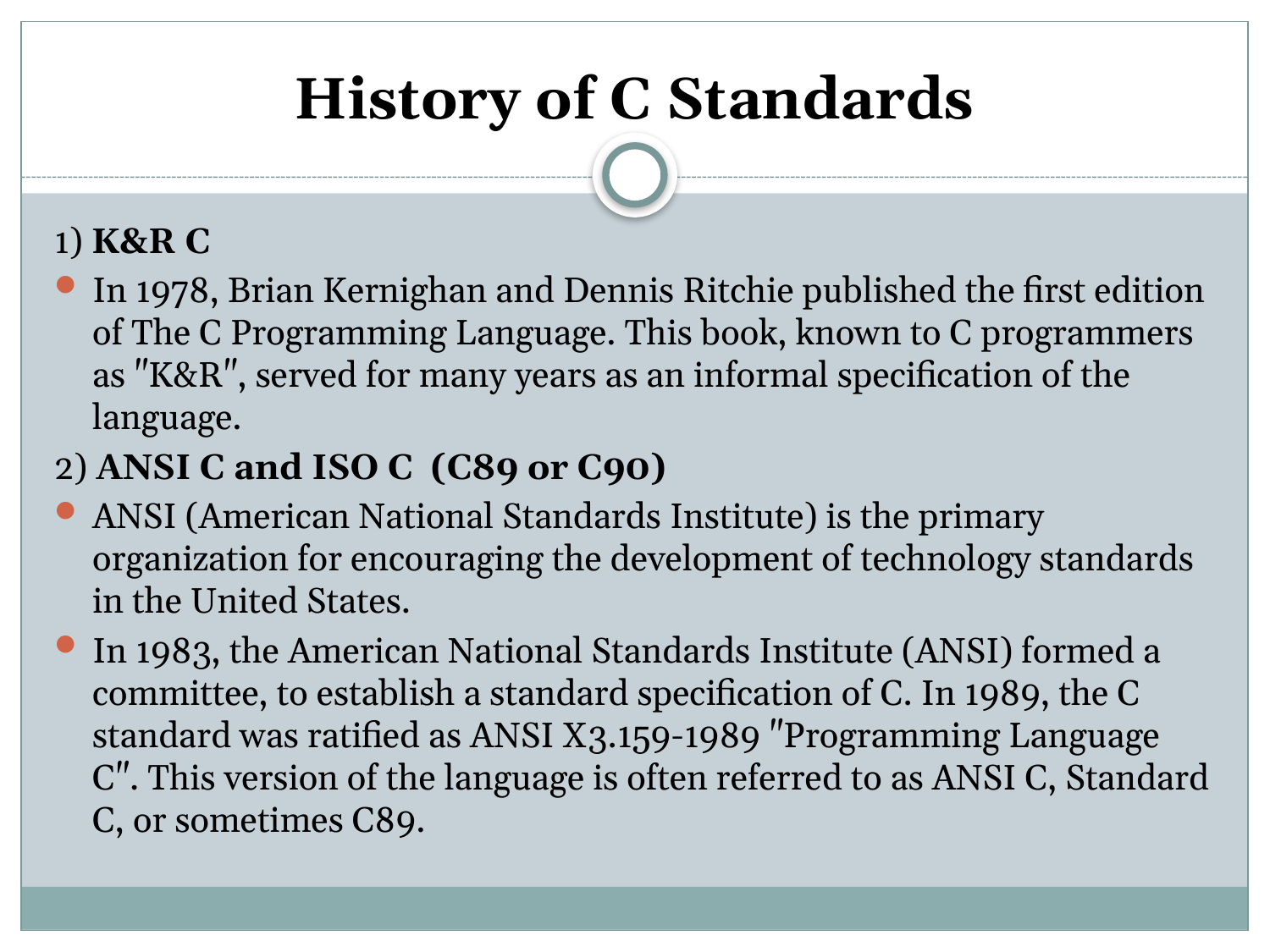

# History of C Standards
1) K&R C
In 1978, Brian Kernighan and Dennis Ritchie published the first edition of The C Programming Language. This book, known to C programmers as "K&R", served for many years as an informal specification of the language.
2) ANSI C and ISO C  (C89 or C90)
ANSI (American National Standards Institute) is the primary organization for encouraging the development of technology standards in the United States.
In 1983, the American National Standards Institute (ANSI) formed a committee, to establish a standard specification of C. In 1989, the C standard was ratified as ANSI X3.159-1989 "Programming Language C". This version of the language is often referred to as ANSI C, Standard C, or sometimes C89.